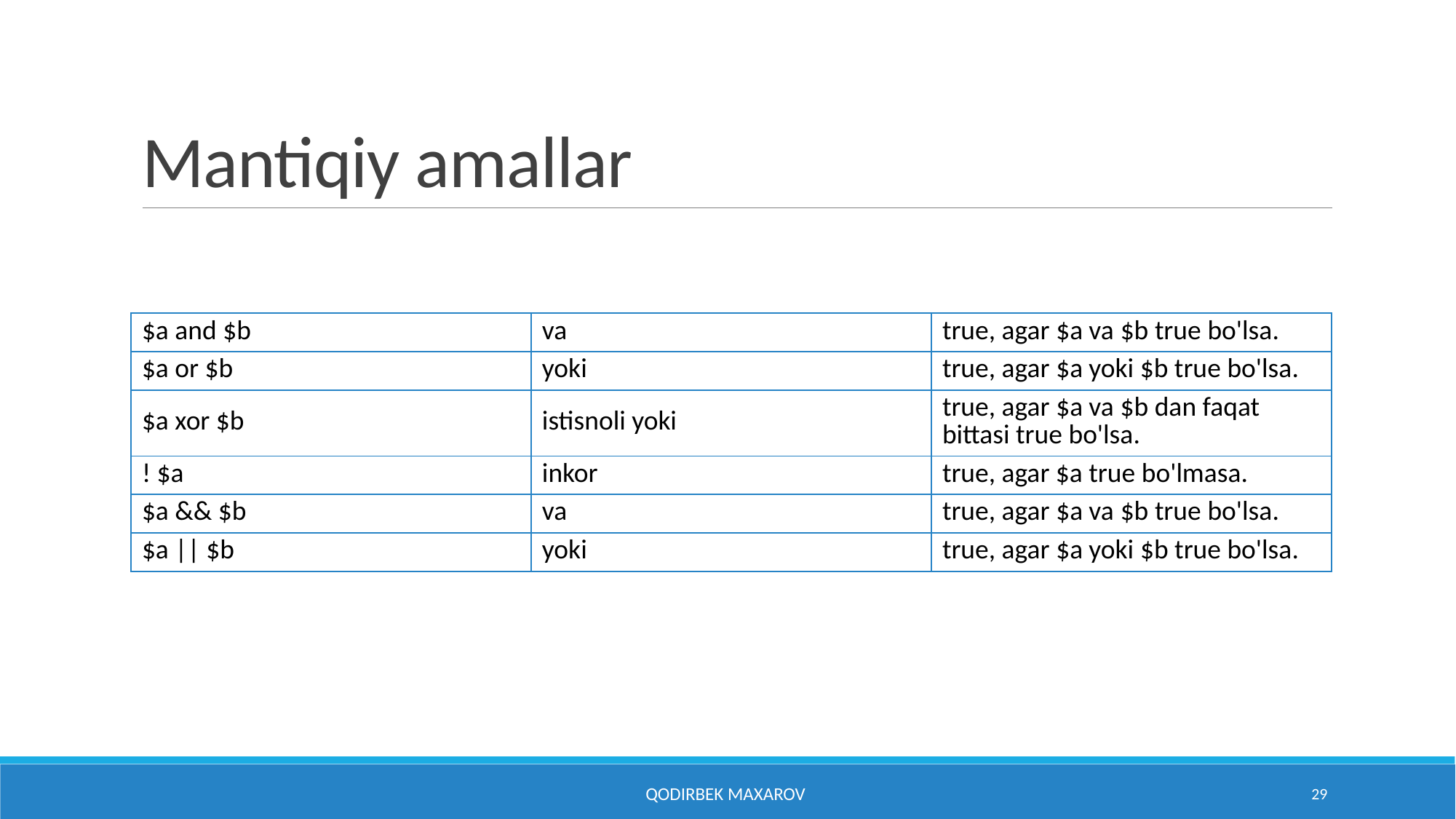

# Mantiqiy amallar
| $a and $b | va | true, agar $a va $b true bo'lsa. |
| --- | --- | --- |
| $a or $b | yoki | true, agar $a yoki $b true bo'lsa. |
| $a xor $b | istisnoli yoki | true, agar $a va $b dan faqat bittasi true bo'lsa. |
| ! $a | inkor | true, agar $a true bo'lmasa. |
| $a && $b | va | true, agar $a va $b true bo'lsa. |
| $a || $b | yoki | true, agar $a yoki $b true bo'lsa. |
Qodirbek Maxarov
29